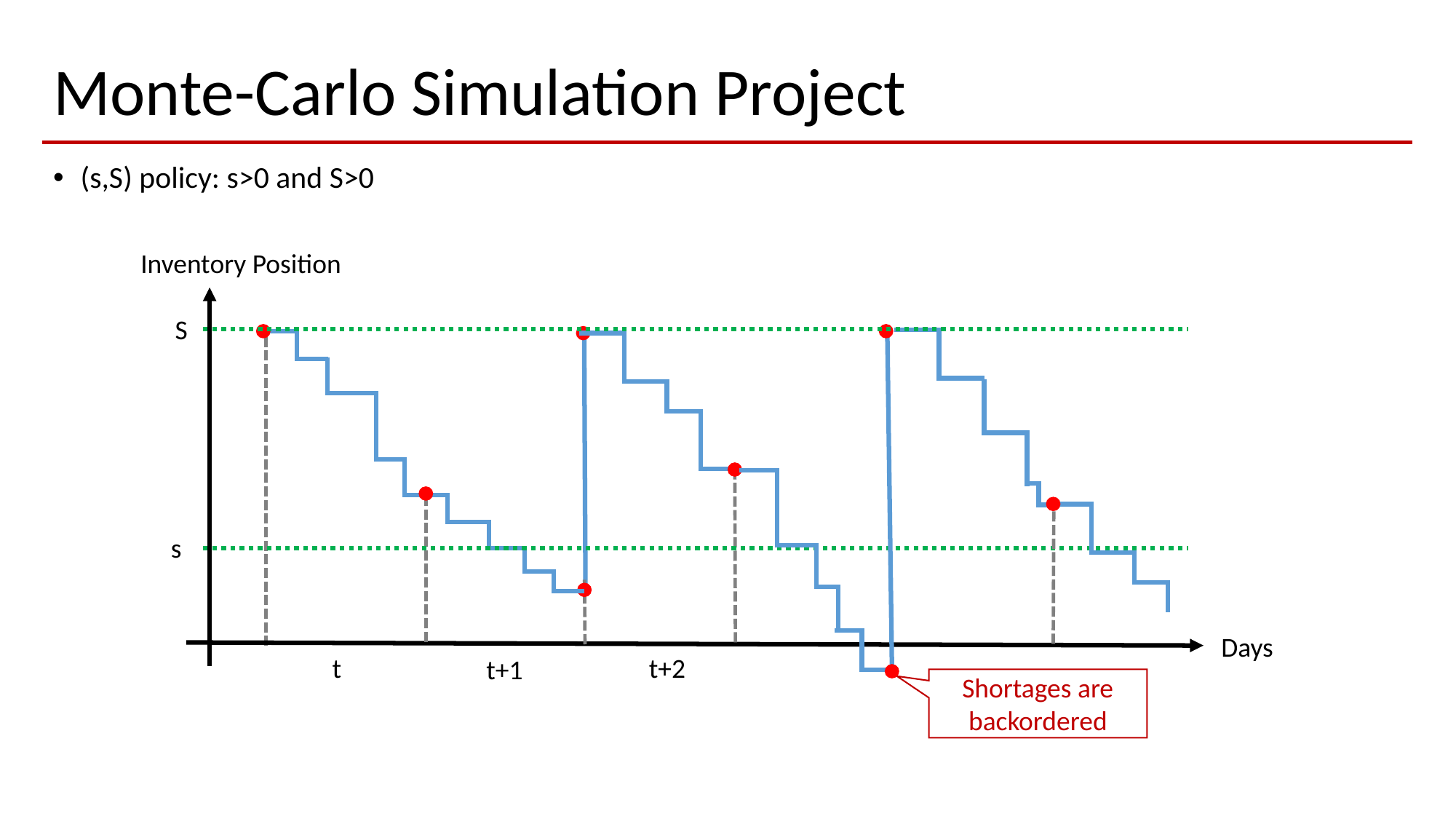

# Monte-Carlo Simulation Project
(s,S) policy: s>0 and S>0

Inventory Position
S

s

Days
t+2
t
t+1

Shortages are backordered